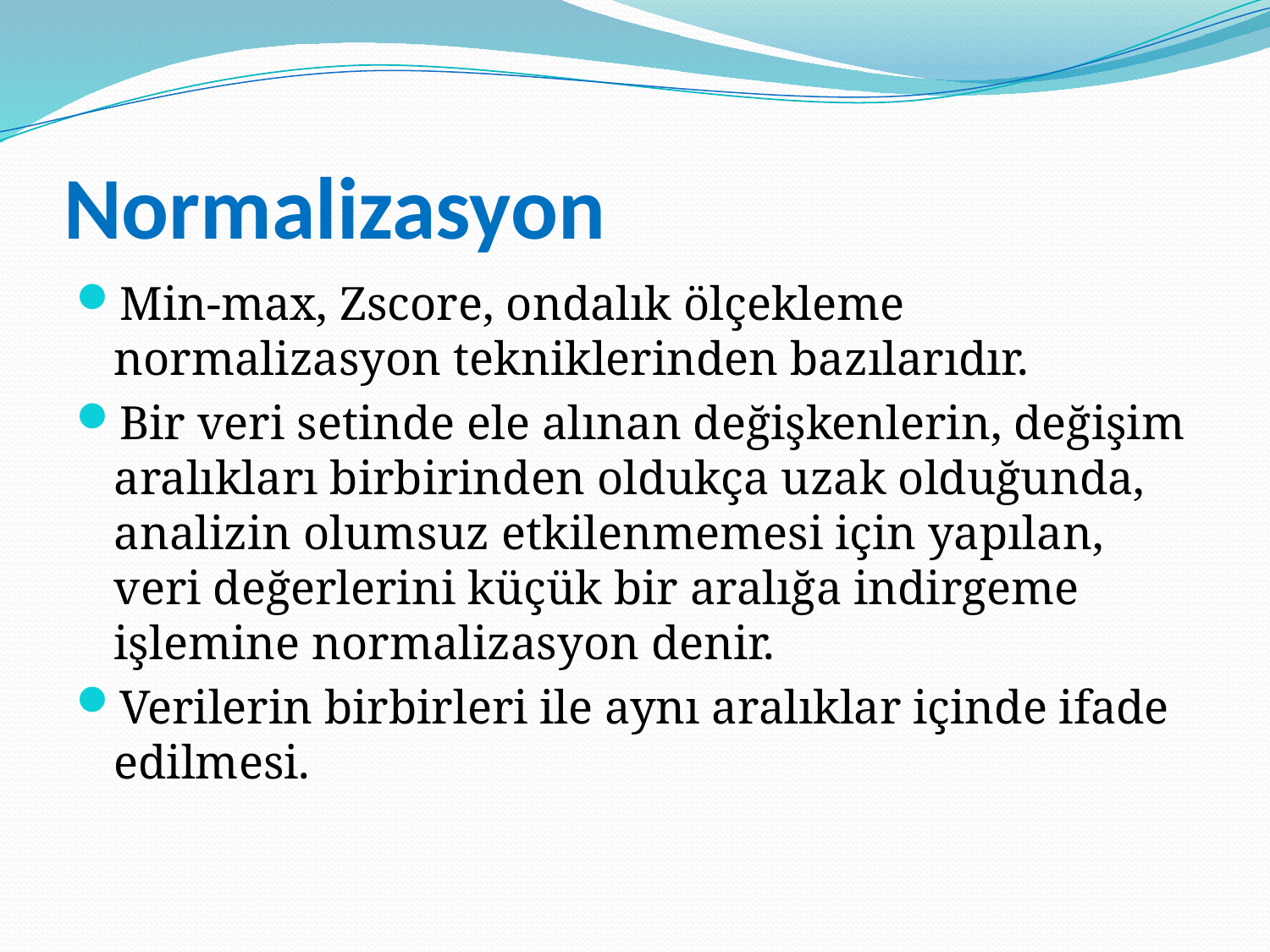

# Normalizasyon
Min-max, Zscore, ondalık ölçekleme normalizasyon tekniklerinden bazılarıdır.
Bir veri setinde ele alınan değişkenlerin, değişim aralıkları birbirinden oldukça uzak olduğunda, analizin olumsuz etkilenmemesi için yapılan, veri değerlerini küçük bir aralığa indirgeme işlemine normalizasyon denir.
Verilerin birbirleri ile aynı aralıklar içinde ifade edilmesi.